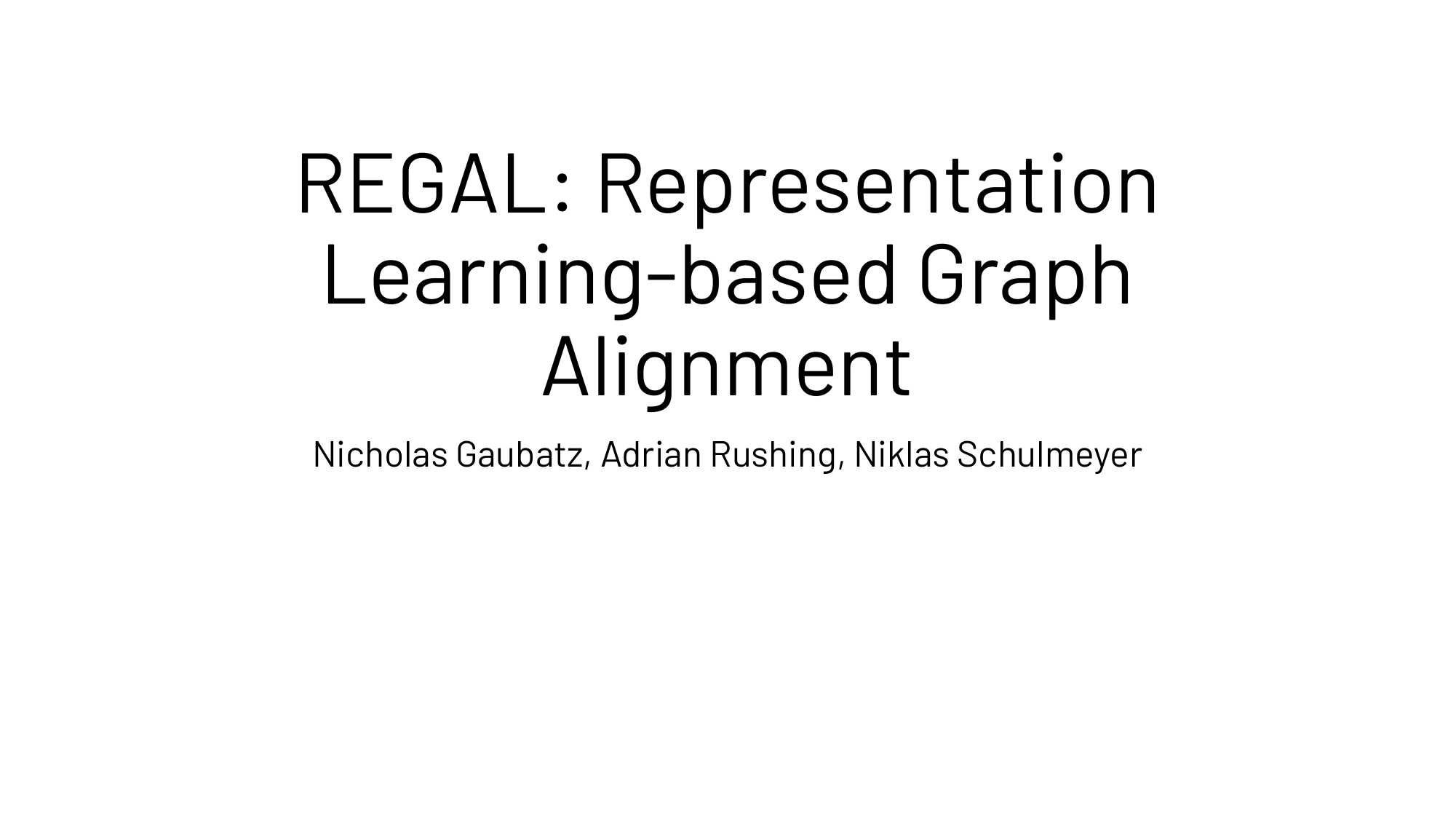

# REGAL: Representation Learning-based Graph Alignment
Nicholas Gaubatz, Adrian Rushing, Niklas Schulmeyer